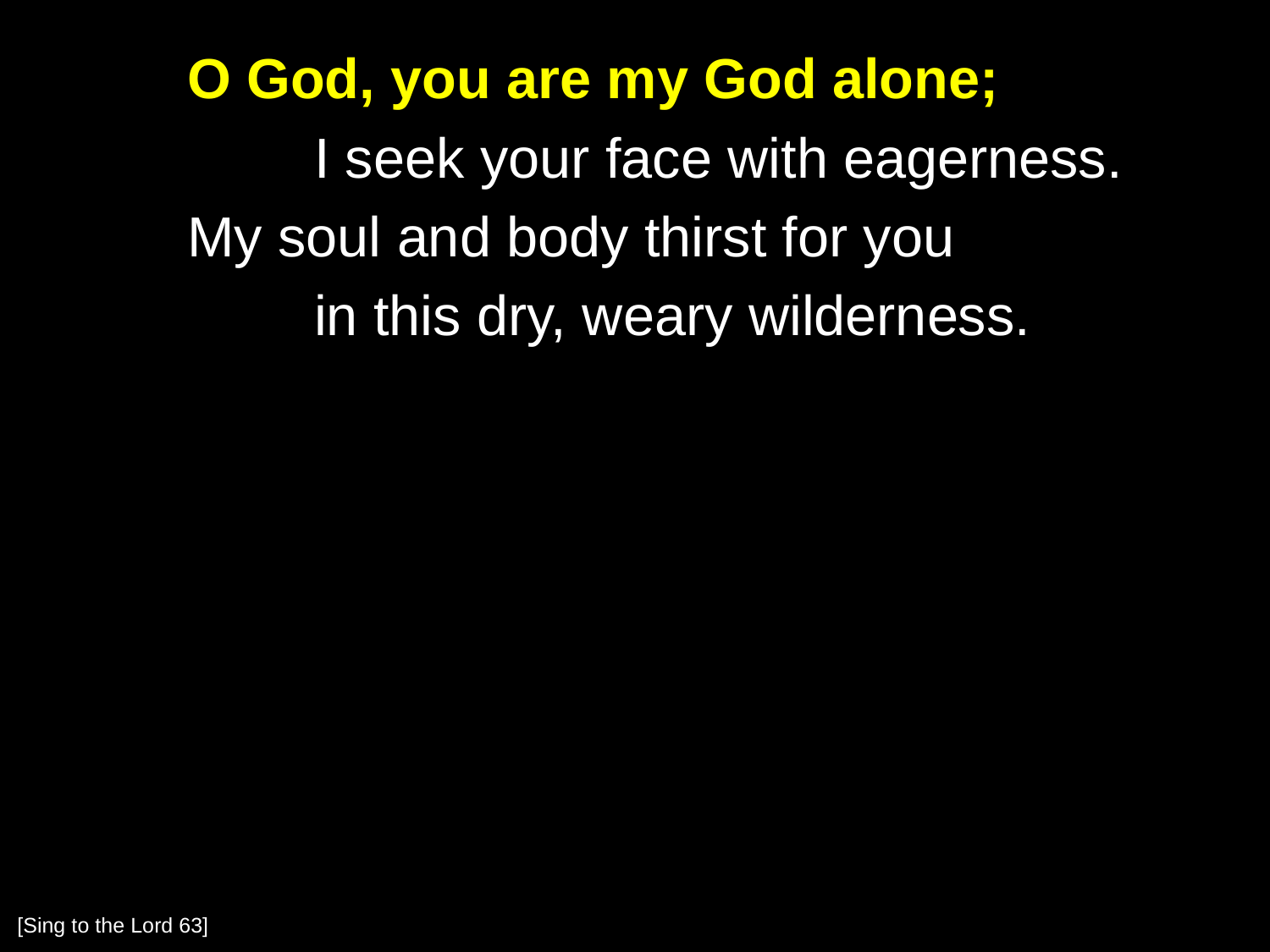

O God, you are my God alone;
		I seek your face with eagerness.
	My soul and body thirst for you
		in this dry, weary wilderness.
[Sing to the Lord 63]